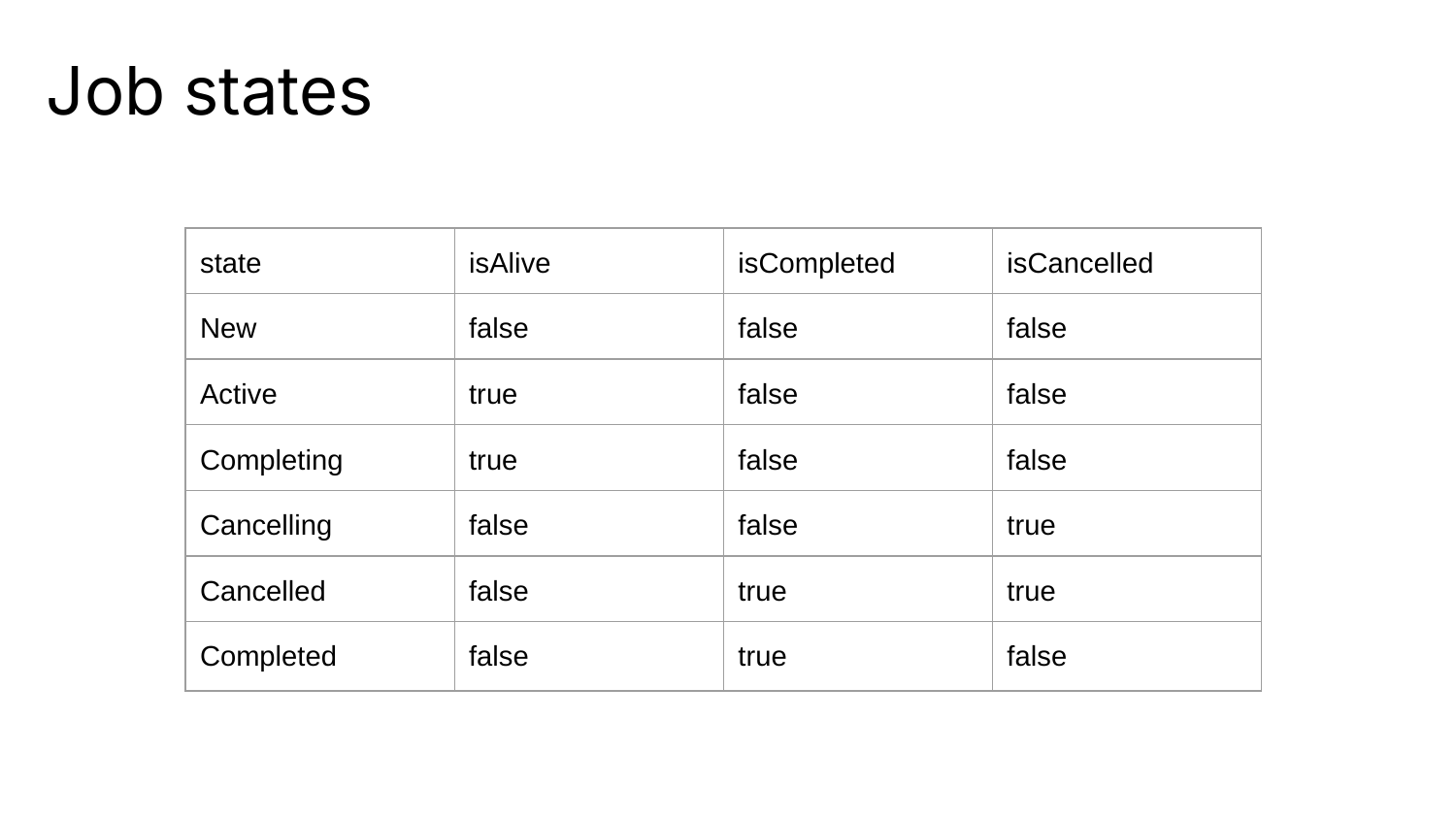

# Job states
| state | isAlive | isCompleted | isCancelled |
| --- | --- | --- | --- |
| New | false | false | false |
| Active | true | false | false |
| Completing | true | false | false |
| Cancelling | false | false | true |
| Cancelled | false | true | true |
| Completed | false | true | false |